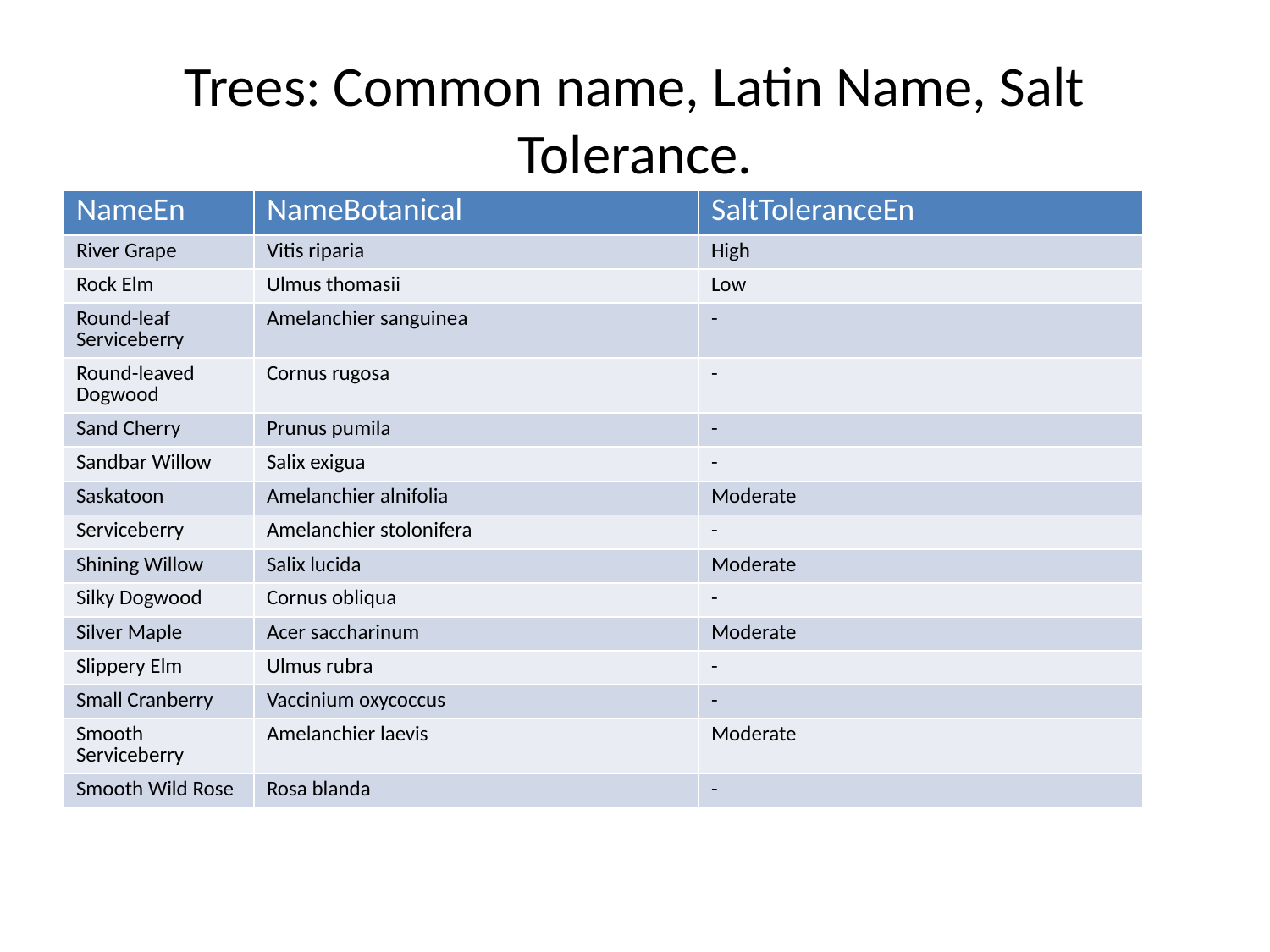

# Trees: Common name, Latin Name, Salt Tolerance.
| NameEn | NameBotanical | SaltToleranceEn |
| --- | --- | --- |
| River Grape | Vitis riparia | High |
| Rock Elm | Ulmus thomasii | Low |
| Round-leaf Serviceberry | Amelanchier sanguinea | - |
| Round-leaved Dogwood | Cornus rugosa | - |
| Sand Cherry | Prunus pumila | - |
| Sandbar Willow | Salix exigua | - |
| Saskatoon | Amelanchier alnifolia | Moderate |
| Serviceberry | Amelanchier stolonifera | - |
| Shining Willow | Salix lucida | Moderate |
| Silky Dogwood | Cornus obliqua | - |
| Silver Maple | Acer saccharinum | Moderate |
| Slippery Elm | Ulmus rubra | - |
| Small Cranberry | Vaccinium oxycoccus | - |
| Smooth Serviceberry | Amelanchier laevis | Moderate |
| Smooth Wild Rose | Rosa blanda | - |